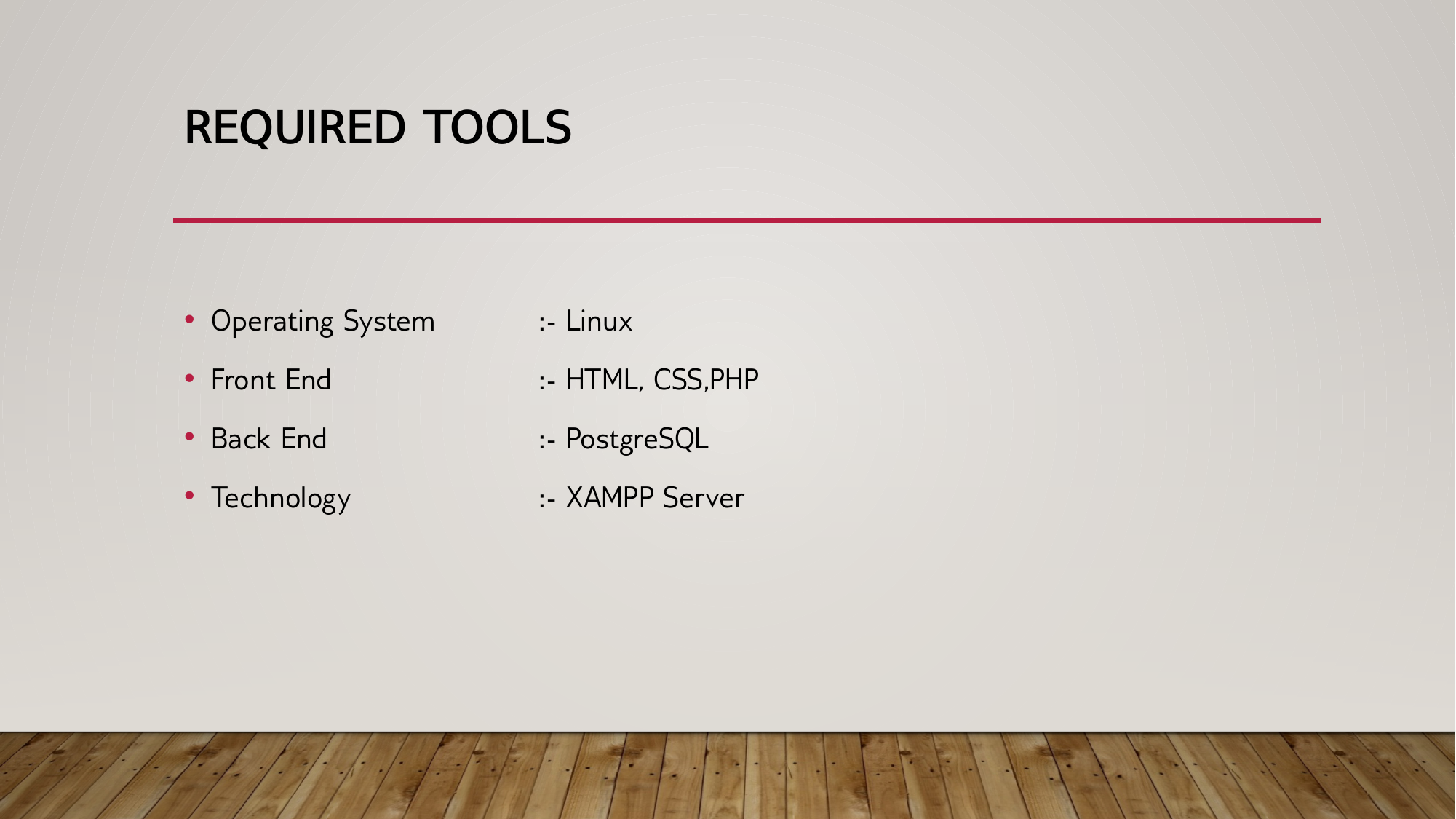

# Required tools
Operating System 	:- Linux
Front End		:- HTML, CSS,PHP
Back End		:- PostgreSQL
Technology		:- XAMPP Server